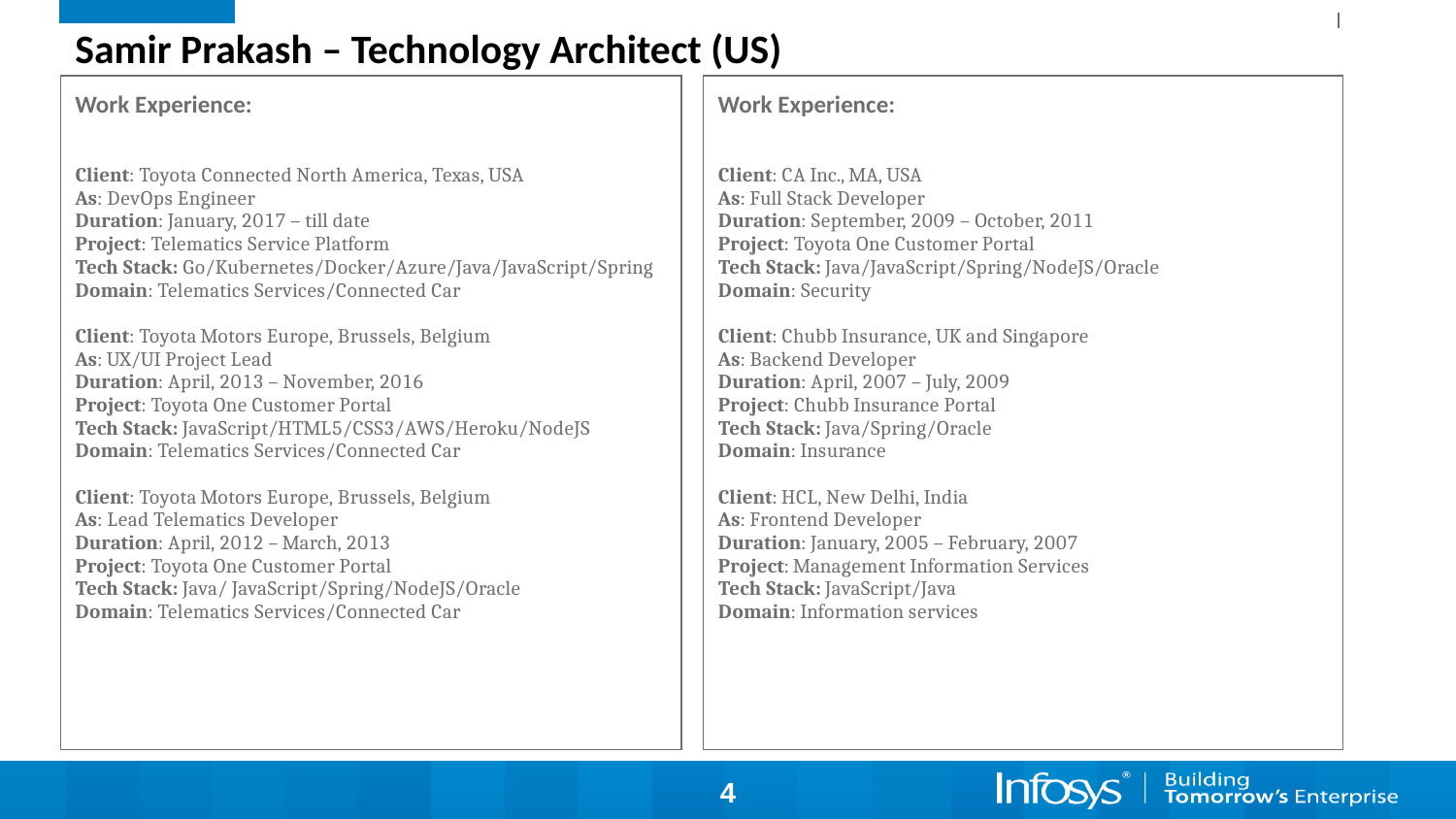

Samir Prakash – Technology Architect (US)
Work Experience:

Client: CA Inc., MA, USA
As: Full Stack Developer
Duration: September, 2009 – October, 2011
Project: Toyota One Customer Portal
Tech Stack: Java/JavaScript/Spring/NodeJS/Oracle
Domain: Security

Client: Chubb Insurance, UK and Singapore
As: Backend Developer
Duration: April, 2007 – July, 2009
Project: Chubb Insurance Portal
Tech Stack: Java/Spring/Oracle
Domain: Insurance

Client: HCL, New Delhi, India
As: Frontend Developer
Duration: January, 2005 – February, 2007
Project: Management Information Services
Tech Stack: JavaScript/Java
Domain: Information services

Work Experience:

Client: Toyota Connected North America, Texas, USA
As: DevOps Engineer
Duration: January, 2017 – till date
Project: Telematics Service Platform
Tech Stack: Go/Kubernetes/Docker/Azure/Java/JavaScript/Spring
Domain: Telematics Services/Connected Car

Client: Toyota Motors Europe, Brussels, Belgium
As: UX/UI Project Lead
Duration: April, 2013 – November, 2016
Project: Toyota One Customer Portal
Tech Stack: JavaScript/HTML5/CSS3/AWS/Heroku/NodeJS
Domain: Telematics Services/Connected Car

Client: Toyota Motors Europe, Brussels, Belgium
As: Lead Telematics Developer
Duration: April, 2012 – March, 2013
Project: Toyota One Customer Portal
Tech Stack: Java/ JavaScript/Spring/NodeJS/Oracle
Domain: Telematics Services/Connected Car

4